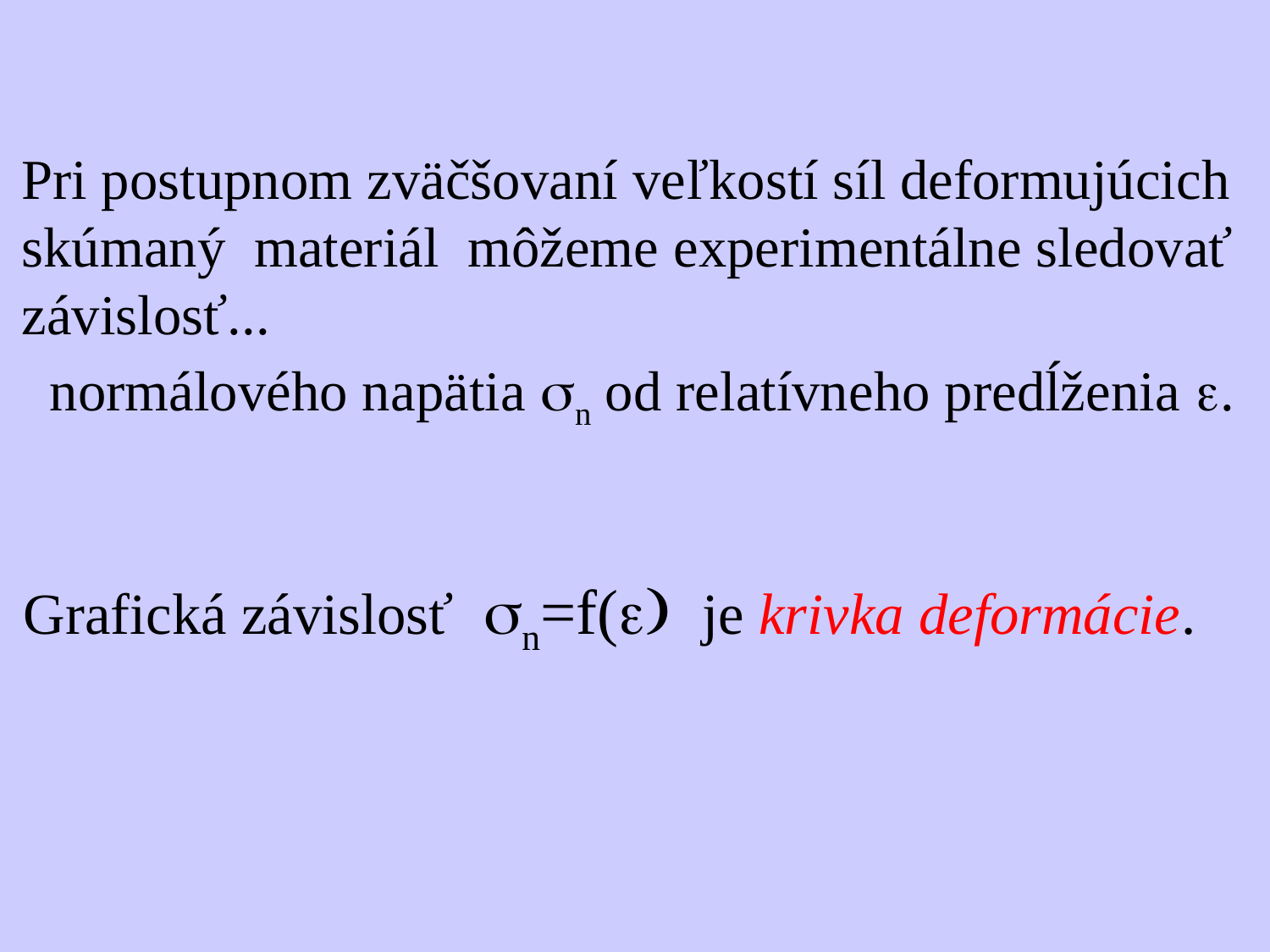

Pri postupnom zväčšovaní veľkostí síl deformujúcich
skúmaný  materiál  môžeme experimentálne sledovať
závislosť...
  normálového napätia σn od relatívneho predĺženia ε.
Grafická závislosť  σn=f(ε) je krivka deformácie.